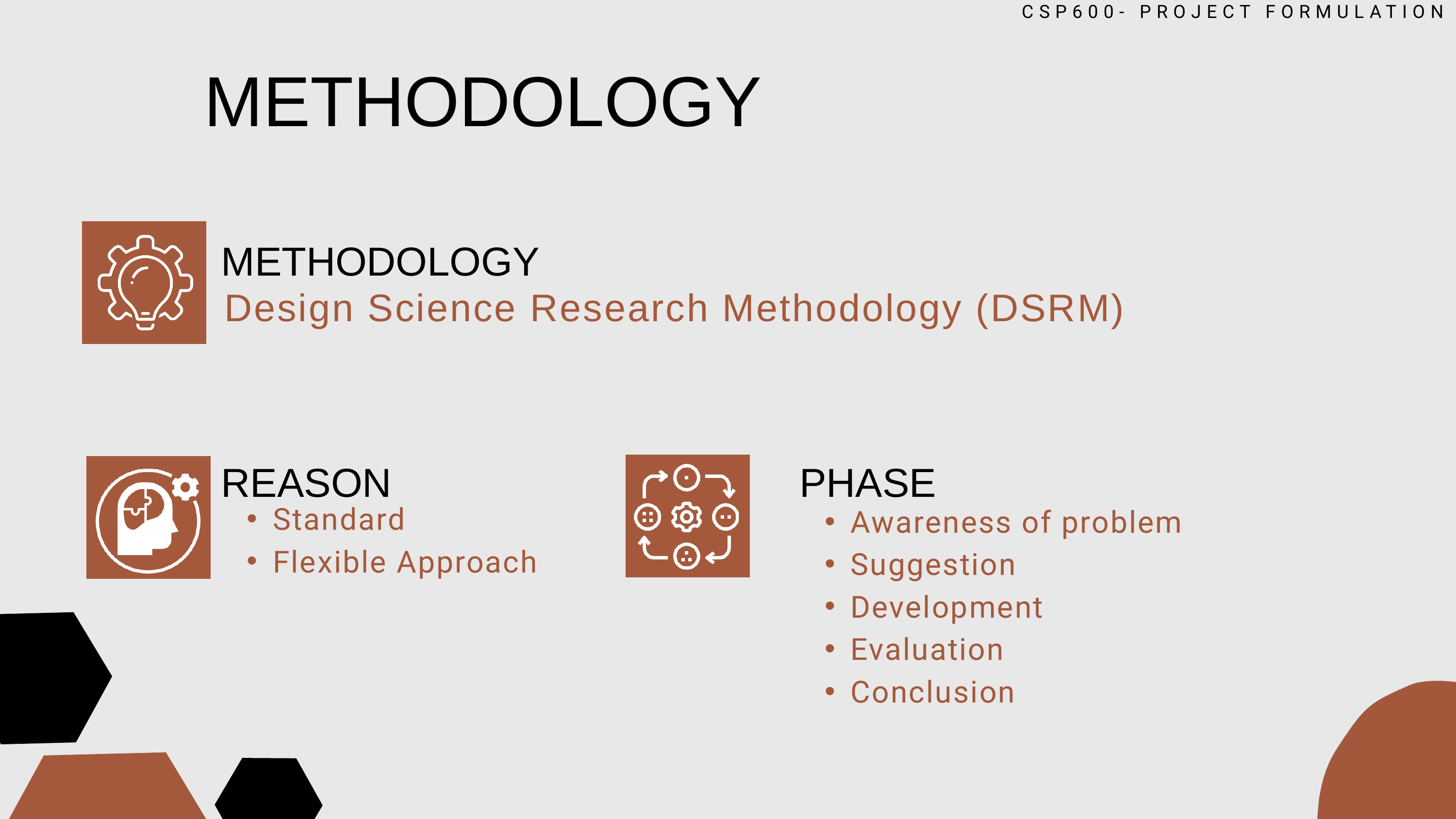

CSP600- PROJECT FORMULATION
METHODOLOGY

METHODOLOGY

Design Science Research Methodology (DSRM)
REASON
PHASE

Standard
Flexible Approach
Awareness of problem
Suggestion
Development
Evaluation
Conclusion